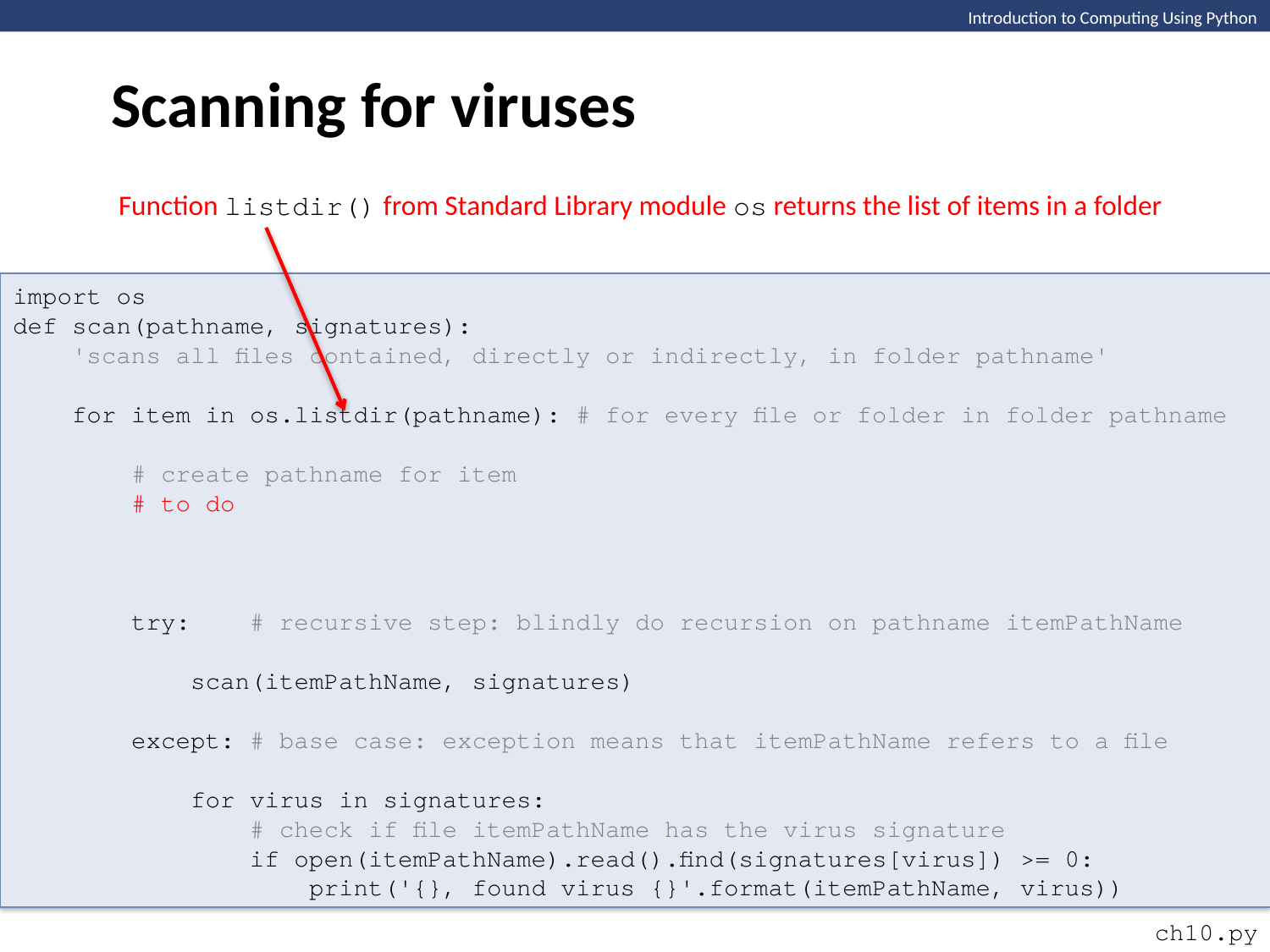

Scanning for viruses
Introduction to Computing Using Python
Function listdir() from Standard Library module os returns the list of items in a folder
import os
def scan(pathname, signatures):
    'scans all files contained, directly or indirectly, in folder pathname'

    for item in os.listdir(pathname): # for every file or folder in folder pathname

        # create pathname for item
        # to do

        try:    # recursive step: blindly do recursion on pathname itemPathName

            scan(itemPathName, signatures)

        except: # base case: exception means that itemPathName refers to a file

            for virus in signatures:
                # check if file itemPathName has the virus signature
                if open(itemPathName).read().find(signatures[virus]) >= 0:
                    print('{}, found virus {}'.format(itemPathName, virus))
ch10.py